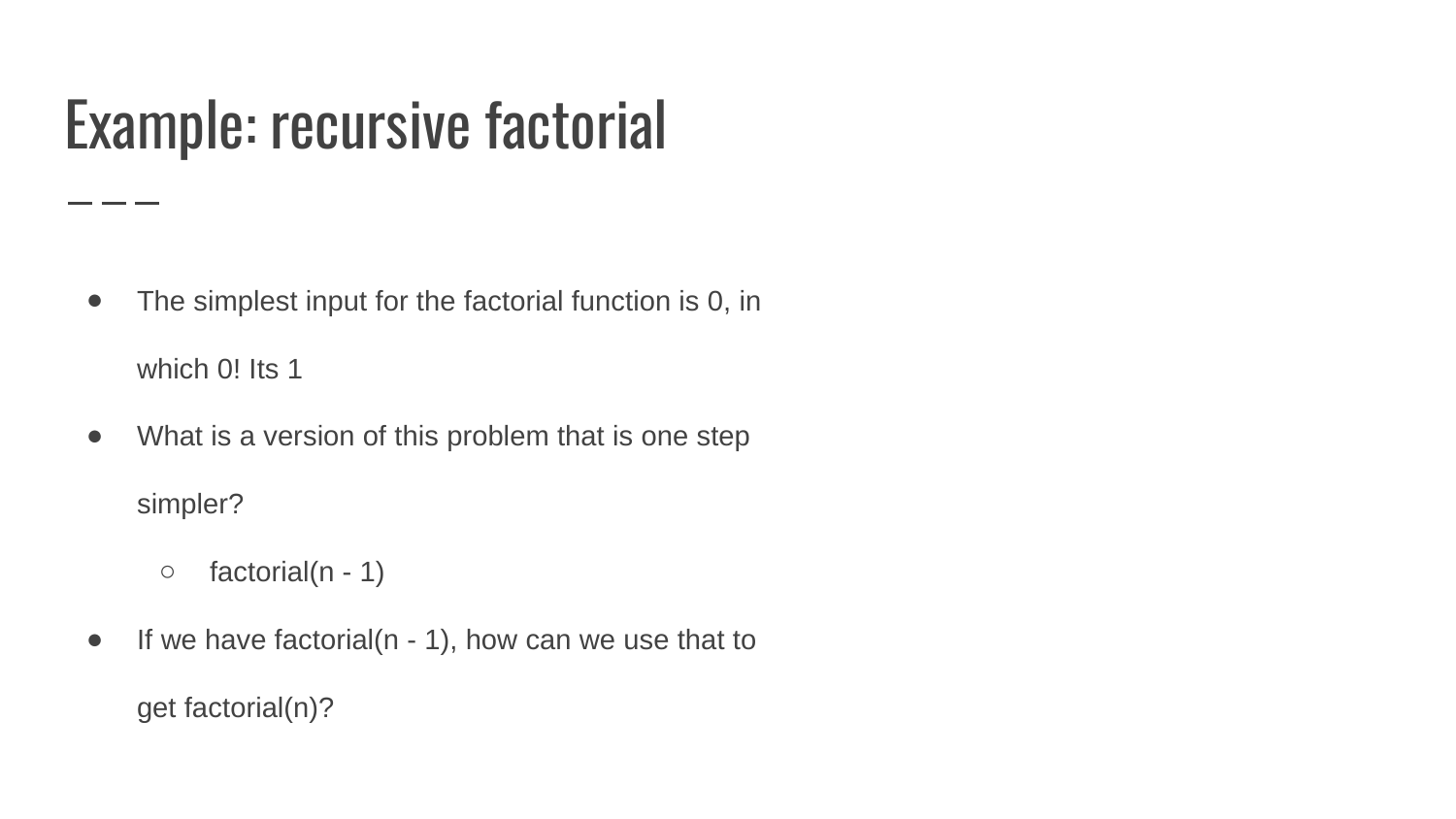

# Example: recursive factorial
The simplest input for the factorial function is 0, in which 0! Its 1
What is a version of this problem that is one step simpler?
factorial(n - 1)
If we have factorial(n - 1), how can we use that to get factorial(n)?